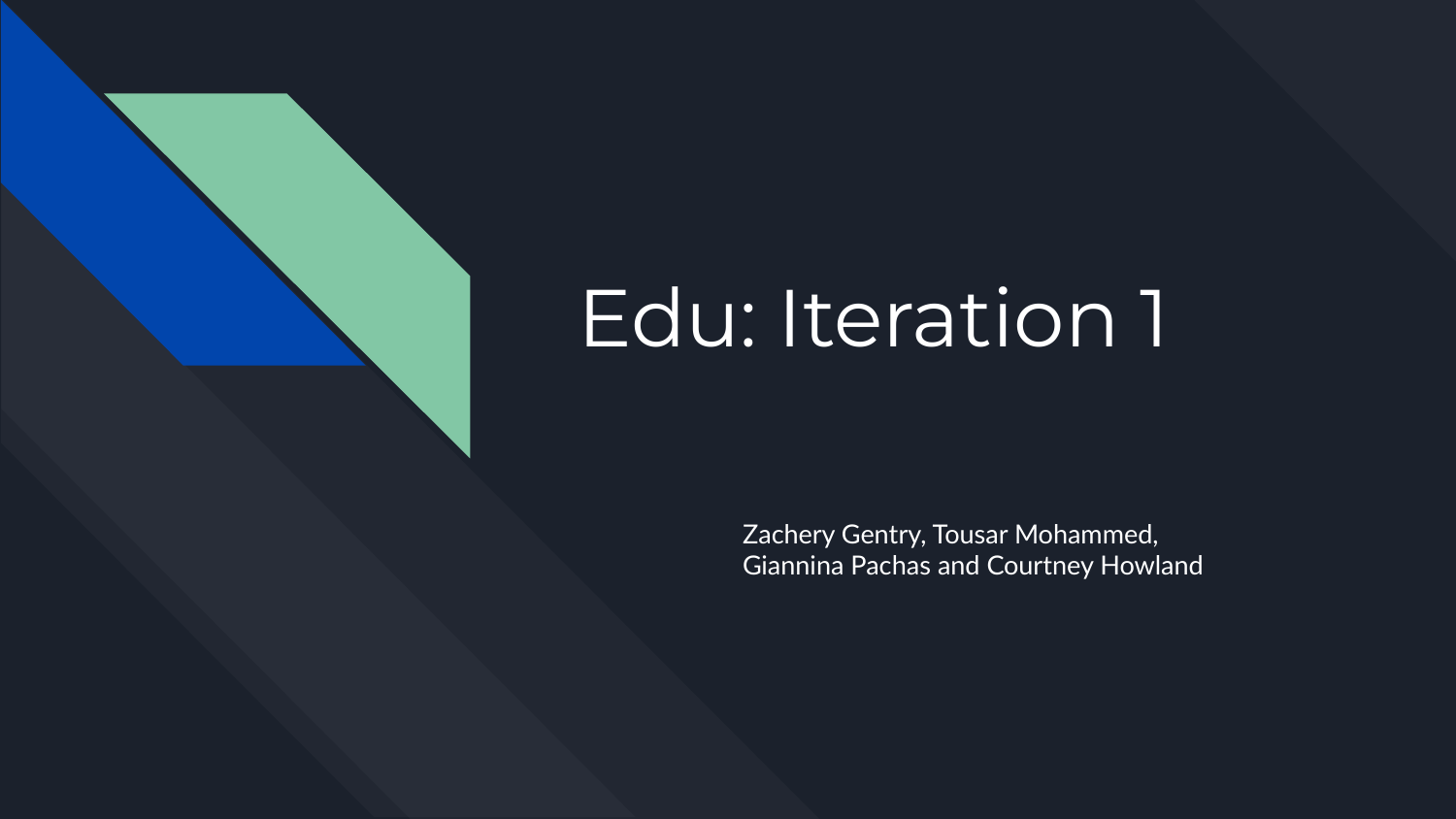

# Edu: Iteration 1
Zachery Gentry, Tousar Mohammed, Giannina Pachas and Courtney Howland